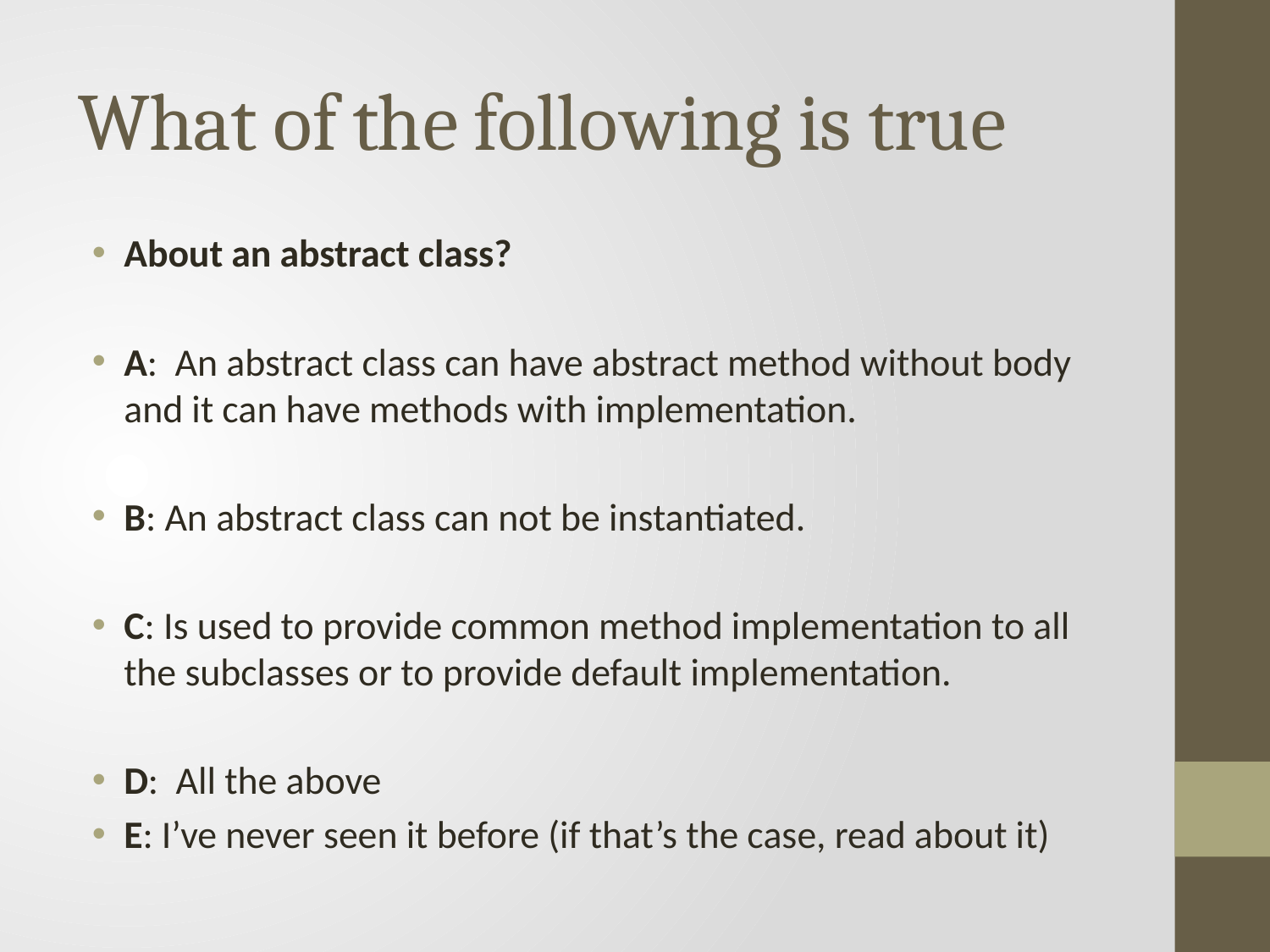

# What of the following is true
About an abstract class?

A:  An abstract class can have abstract method without body and it can have methods with implementation.

B: An abstract class can not be instantiated.

C: Is used to provide common method implementation to all the subclasses or to provide default implementation.

D:  All the above
E: I’ve never seen it before (if that’s the case, read about it)